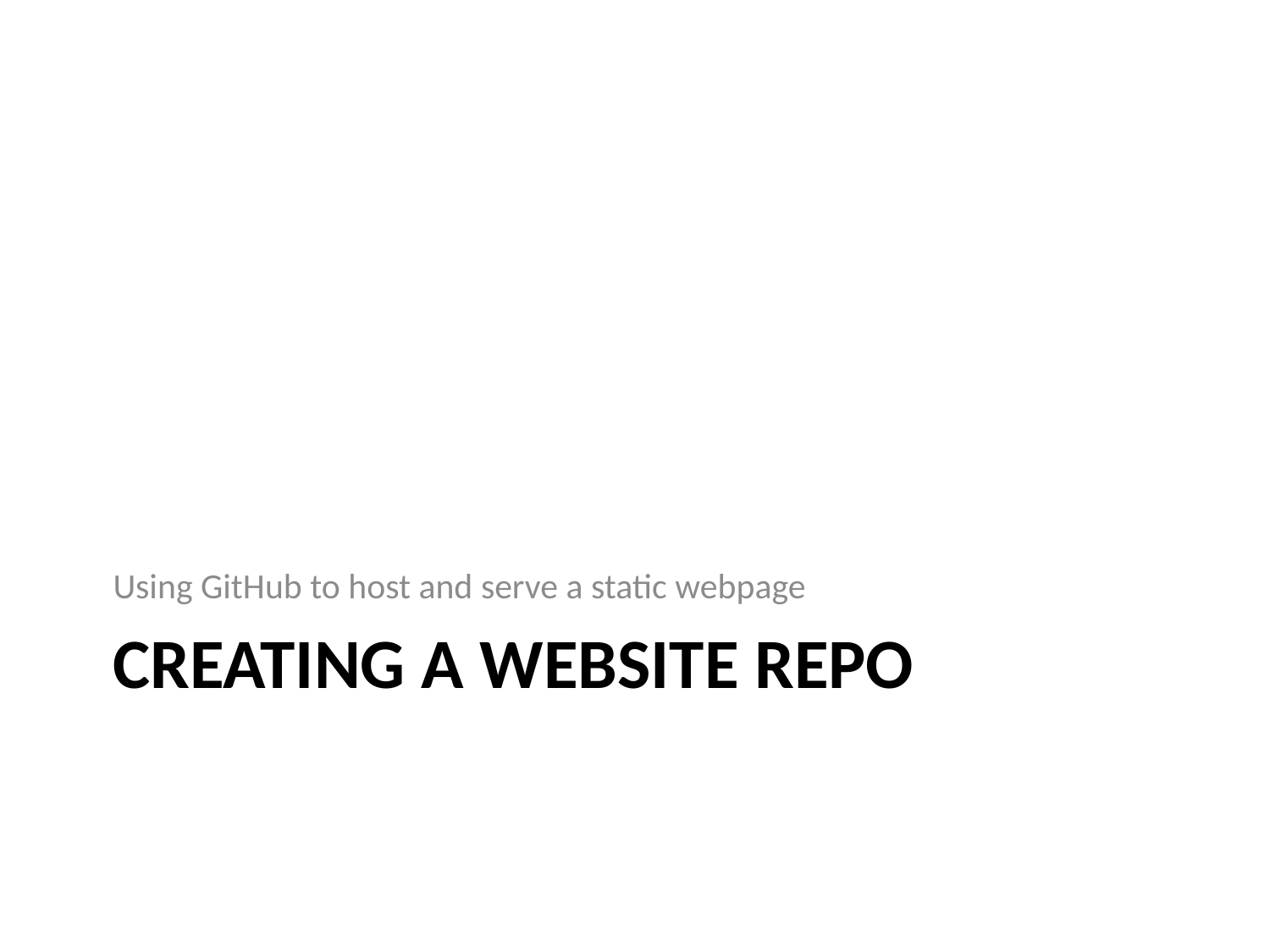

Using GitHub to host and serve a static webpage
# Creating a Website Repo